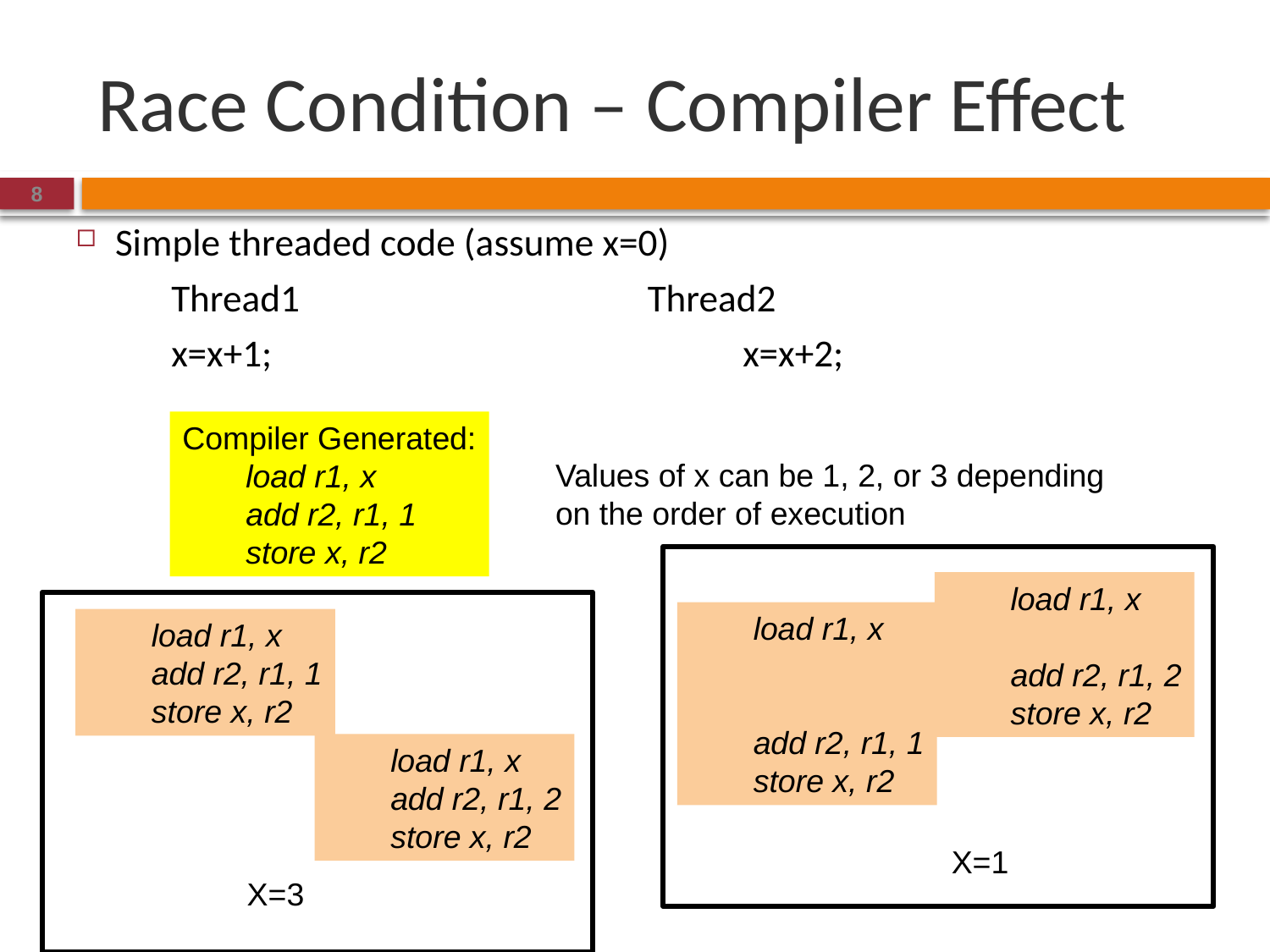

# Race Condition – Compiler Effect
Simple threaded code (assume x=0)
	Thread1				Thread2
	x=x+1;					x=x+2;
Compiler Generated:
load r1, x
add r2, r1, 1
store x, r2
Values of x can be 1, 2, or 3 depending
on the order of execution

load r1, x

add r2, r1, 2
store x, r2

load r1, x

add r2, r1, 1
store x, r2
load r1, x
add r2, r1, 1
store x, r2
load r1, x
add r2, r1, 2
store x, r2
X=1
X=3
8